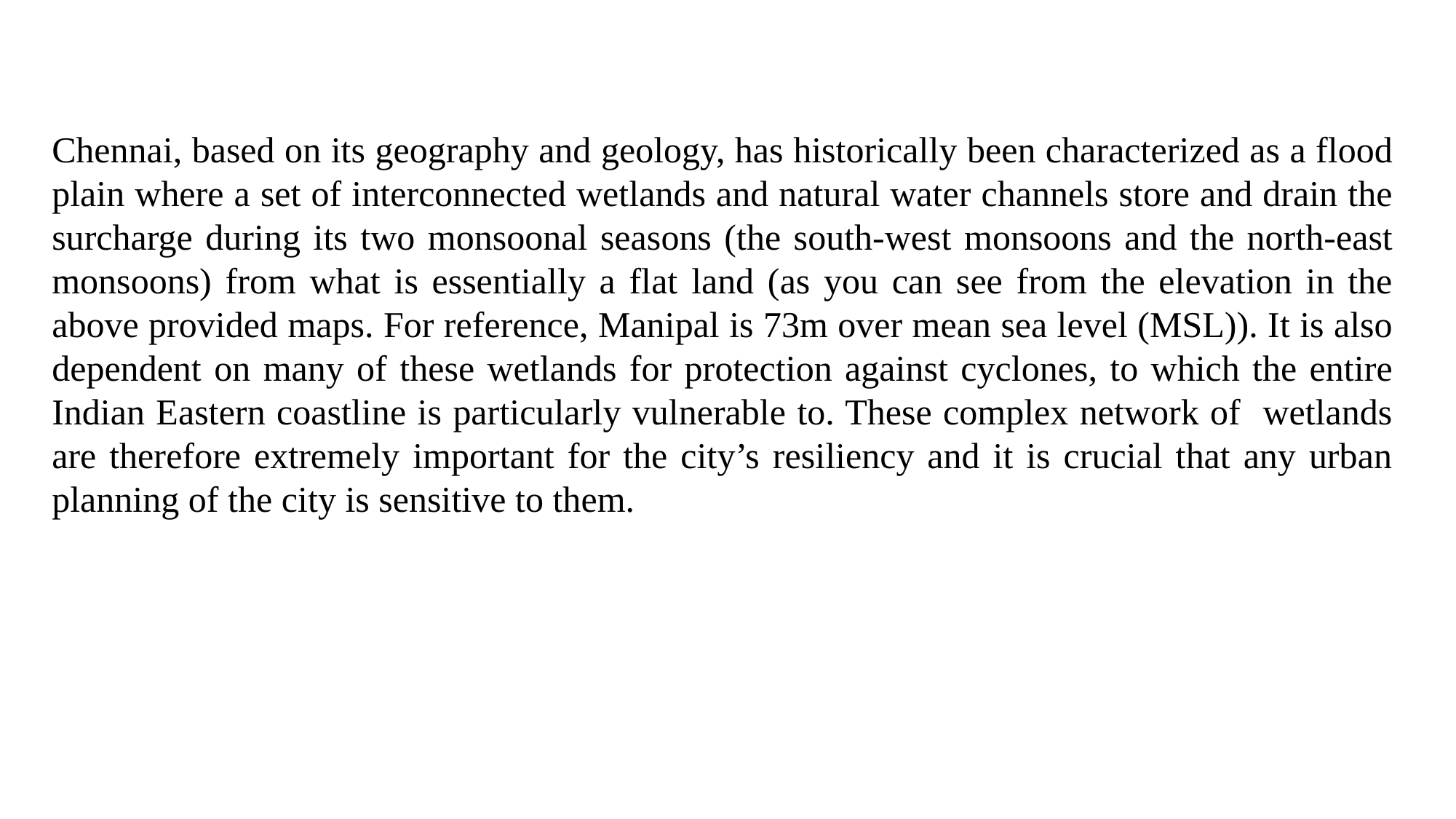

Chennai, based on its geography and geology, has historically been characterized as a flood plain where a set of interconnected wetlands and natural water channels store and drain the surcharge during its two monsoonal seasons (the south-west monsoons and the north-east monsoons) from what is essentially a flat land (as you can see from the elevation in the above provided maps. For reference, Manipal is 73m over mean sea level (MSL)). It is also dependent on many of these wetlands for protection against cyclones, to which the entire Indian Eastern coastline is particularly vulnerable to. These complex network of  wetlands are therefore extremely important for the city’s resiliency and it is crucial that any urban planning of the city is sensitive to them.